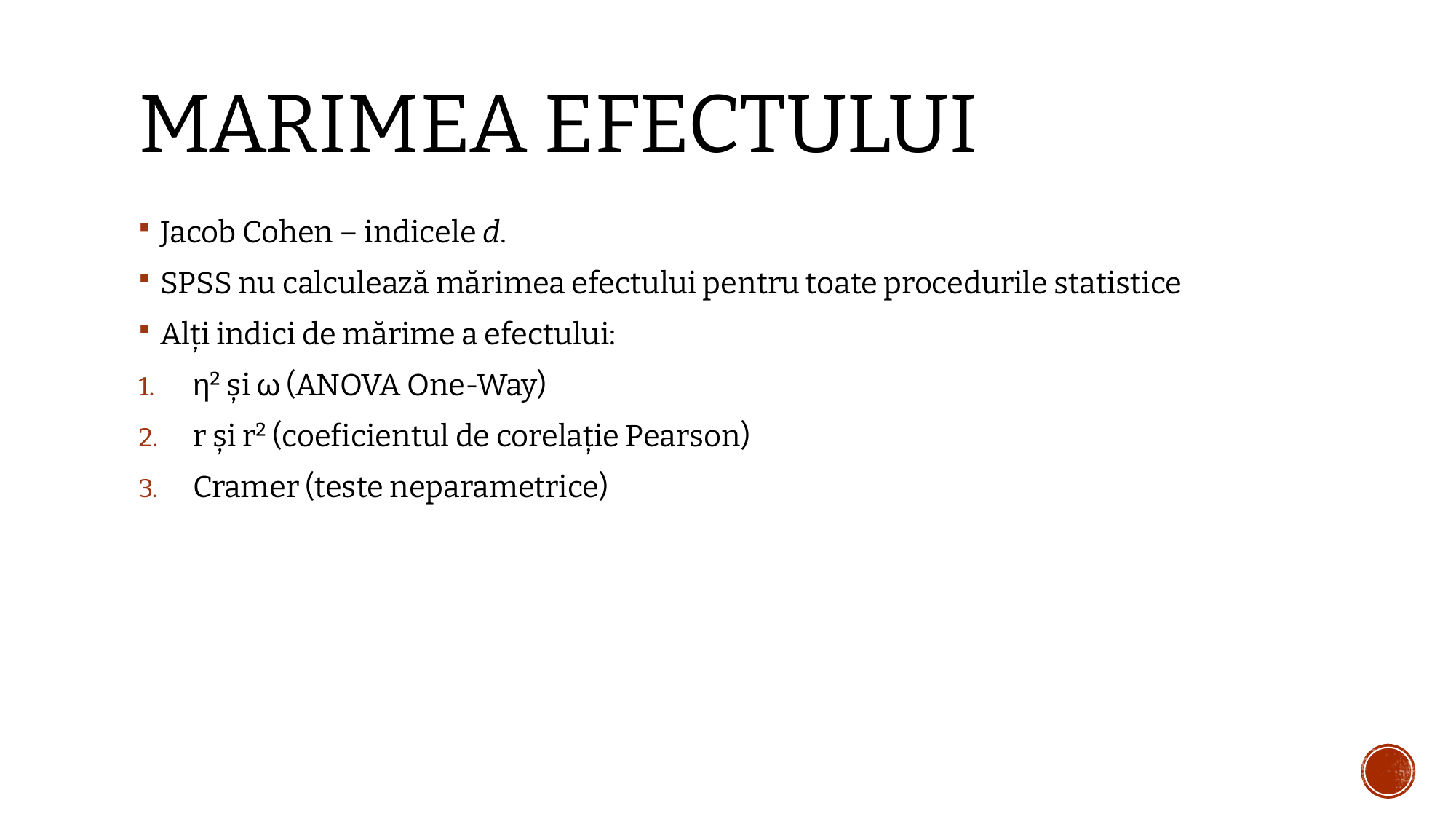

# Marimea efectului
Jacob Cohen – indicele d.
SPSS nu calculează mărimea efectului pentru toate procedurile statistice
Alți indici de mărime a efectului:
η² și ω (ANOVA One-Way)
r și r² (coeficientul de corelație Pearson)
Cramer (teste neparametrice)